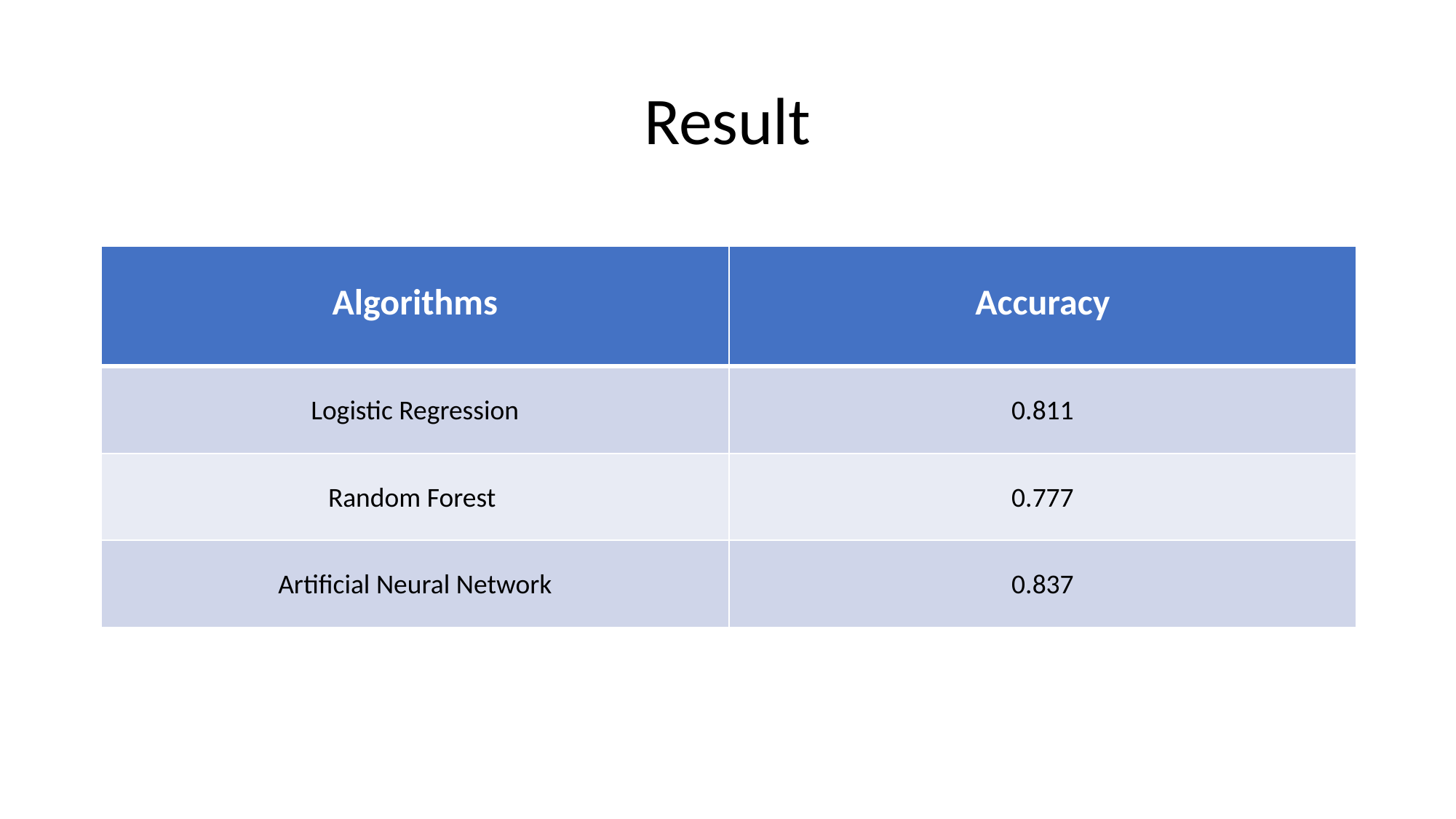

# Result
| Algorithms | Accuracy |
| --- | --- |
| Logistic Regression | 0.811 |
| Random Forest | 0.777 |
| Artificial Neural Network | 0.837 |